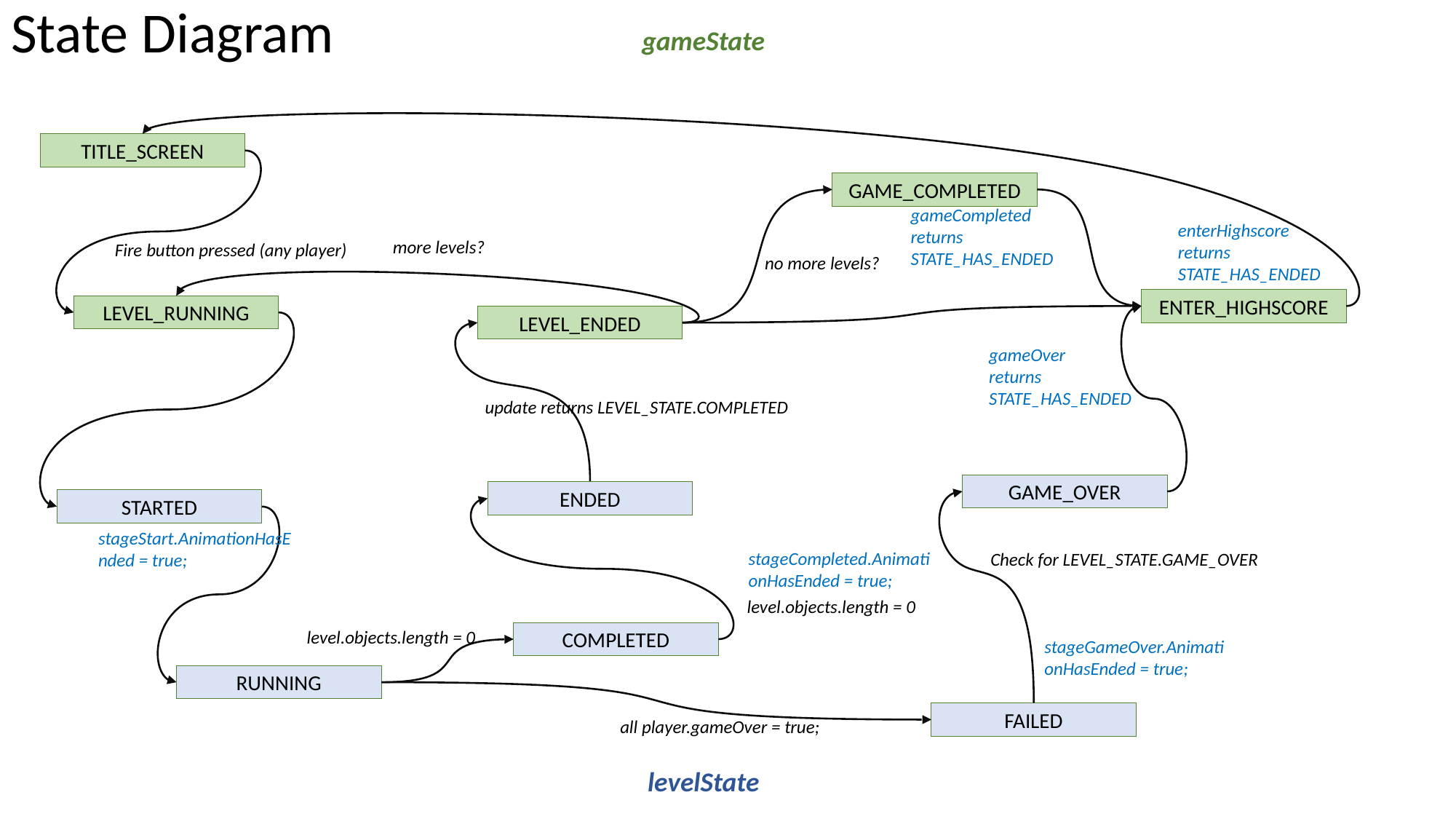

# State Diagram
gameState
TITLE_SCREEN
GAME_COMPLETED
gameCompleted
returns STATE_HAS_ENDED
enterHighscore
returns STATE_HAS_ENDED
more levels?
Fire button pressed (any player)
no more levels?
ENTER_HIGHSCORE
LEVEL_RUNNING
LEVEL_ENDED
gameOver
returns STATE_HAS_ENDED
update returns LEVEL_STATE.COMPLETED
GAME_OVER
ENDED
STARTED
stageStart.AnimationHasEnded = true;
stageCompleted.AnimationHasEnded = true;
Check for LEVEL_STATE.GAME_OVER
level.objects.length = 0
level.objects.length = 0
COMPLETED
stageGameOver.AnimationHasEnded = true;
RUNNING
FAILED
all player.gameOver = true;
levelState